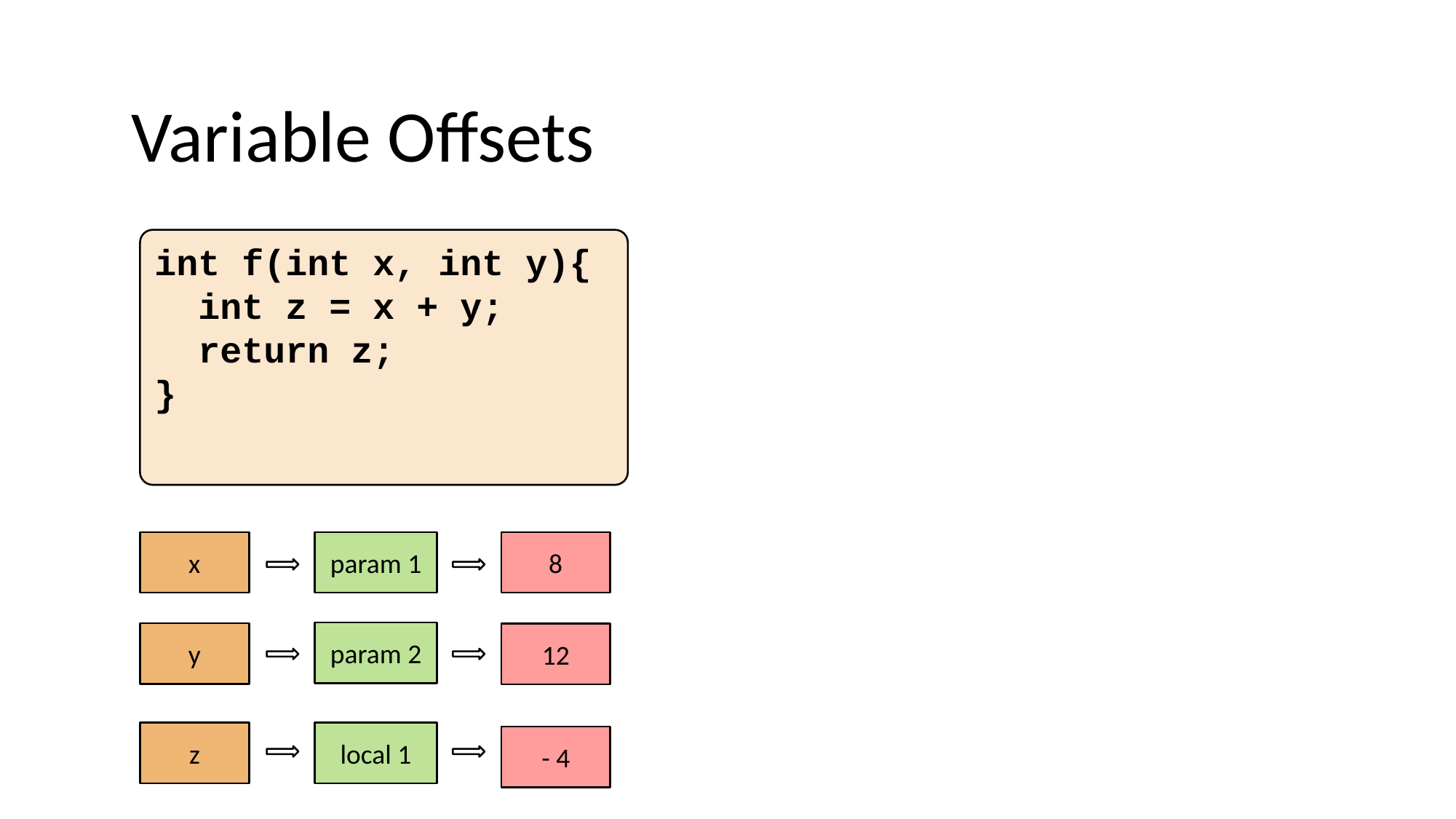

Variable Offsets
int f(int x, int y){
  int z = x + y;
  return z;
}
x
param 1
8

param 2
y
12

z
local 1
- 4